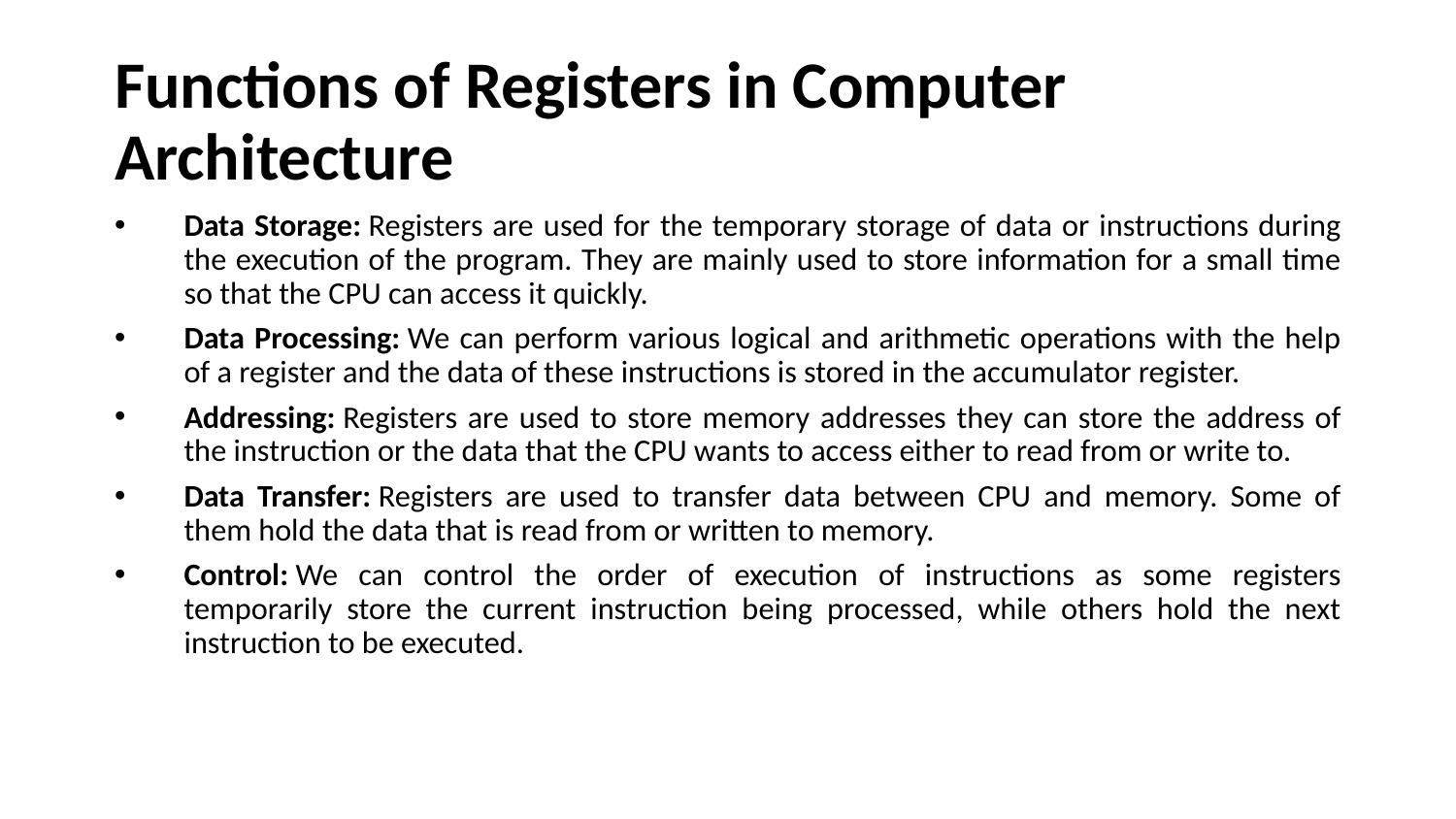

# Functions of Registers in Computer Architecture
Data Storage: Registers are used for the temporary storage of data or instructions during the execution of the program. They are mainly used to store information for a small time so that the CPU can access it quickly.
Data Processing: We can perform various logical and arithmetic operations with the help of a register and the data of these instructions is stored in the accumulator register.
Addressing: Registers are used to store memory addresses they can store the address of the instruction or the data that the CPU wants to access either to read from or write to.
Data Transfer: Registers are used to transfer data between CPU and memory. Some of them hold the data that is read from or written to memory.
Control: We can control the order of execution of instructions as some registers temporarily store the current instruction being processed, while others hold the next instruction to be executed.